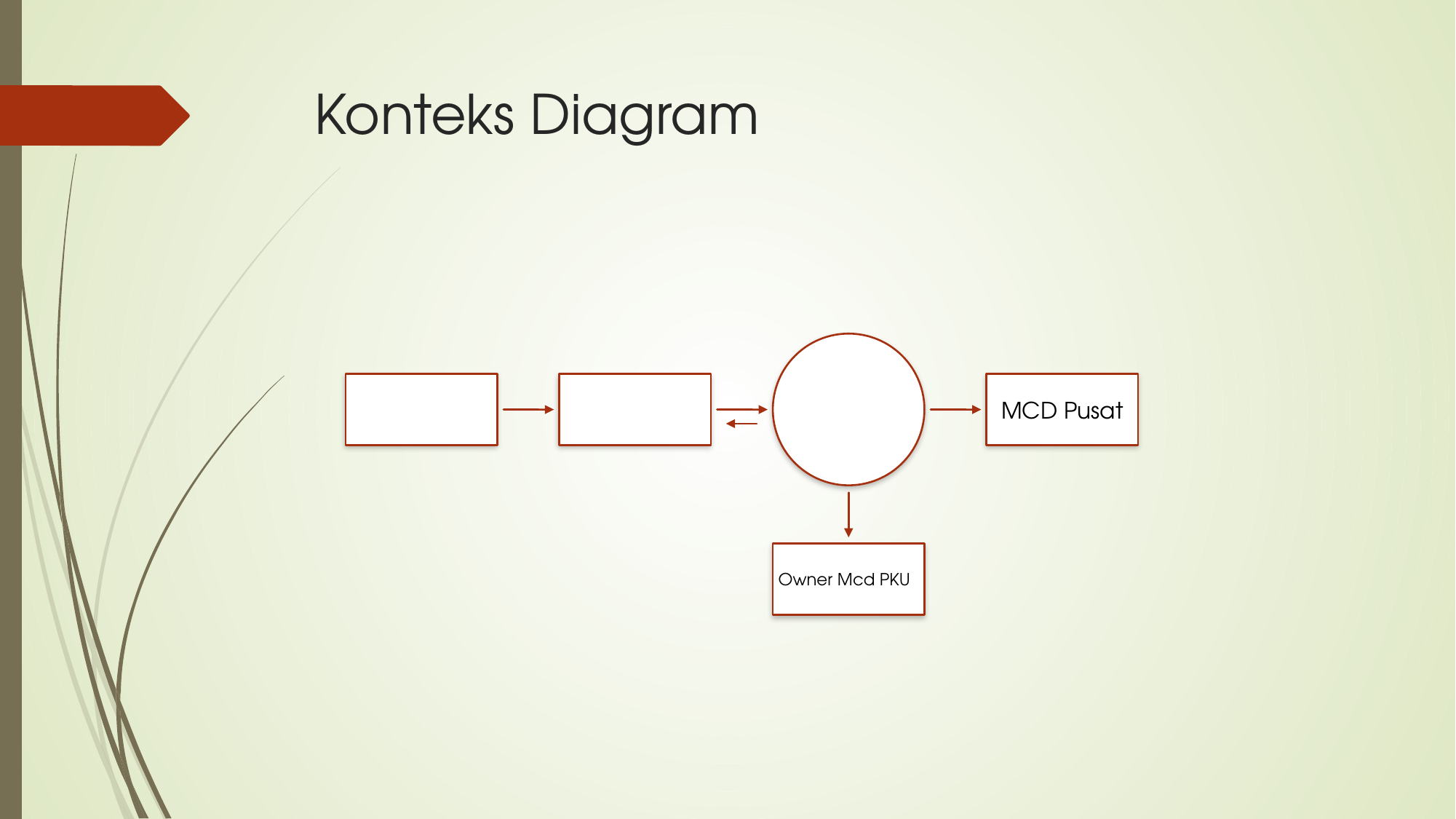

# Konteks Diagram

MCD Pusat

Owner Mcd PKU